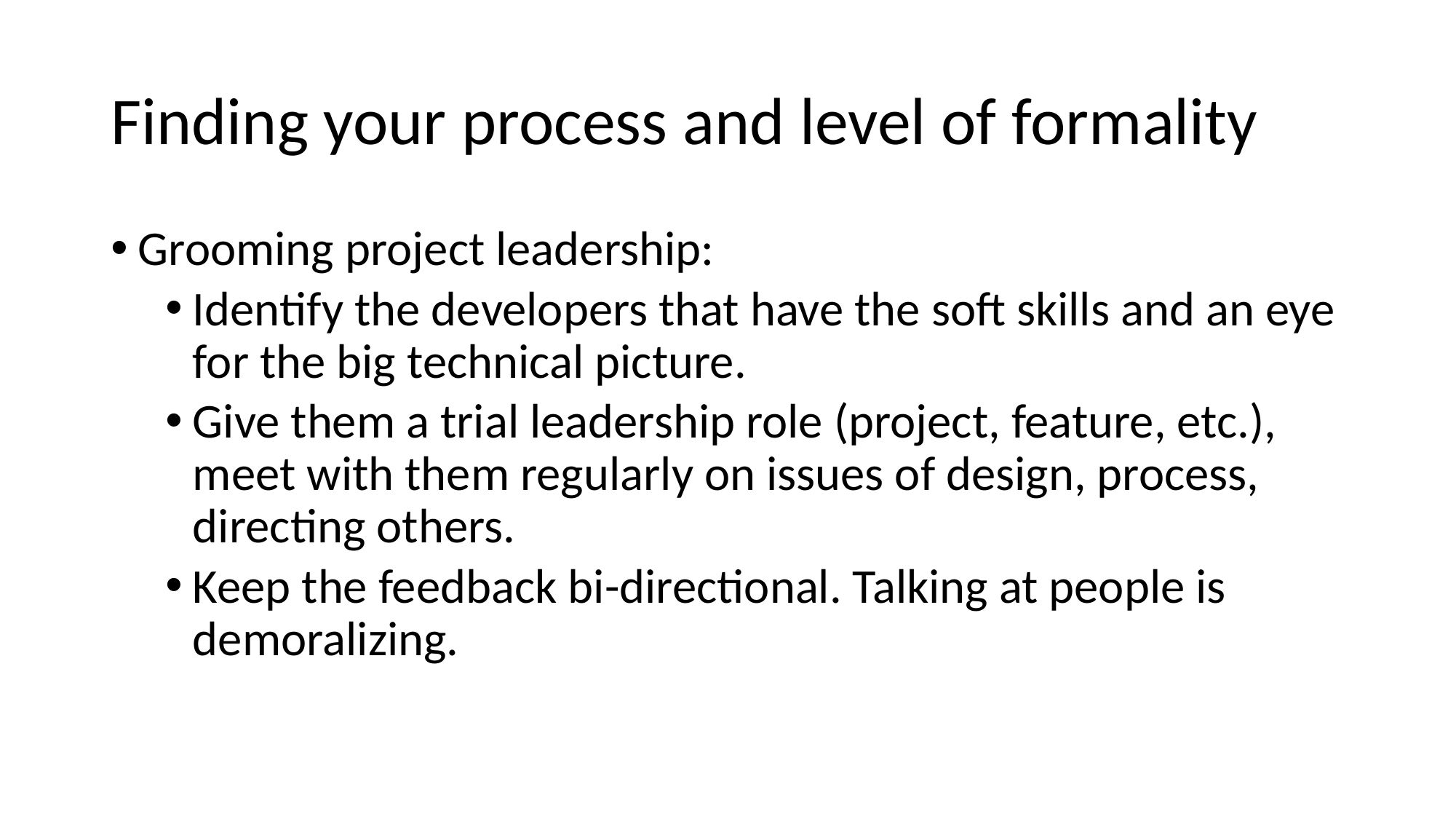

# Finding your process and level of formality
Grooming project leadership:
Identify the developers that have the soft skills and an eye for the big technical picture.
Give them a trial leadership role (project, feature, etc.), meet with them regularly on issues of design, process, directing others.
Keep the feedback bi-directional. Talking at people is demoralizing.